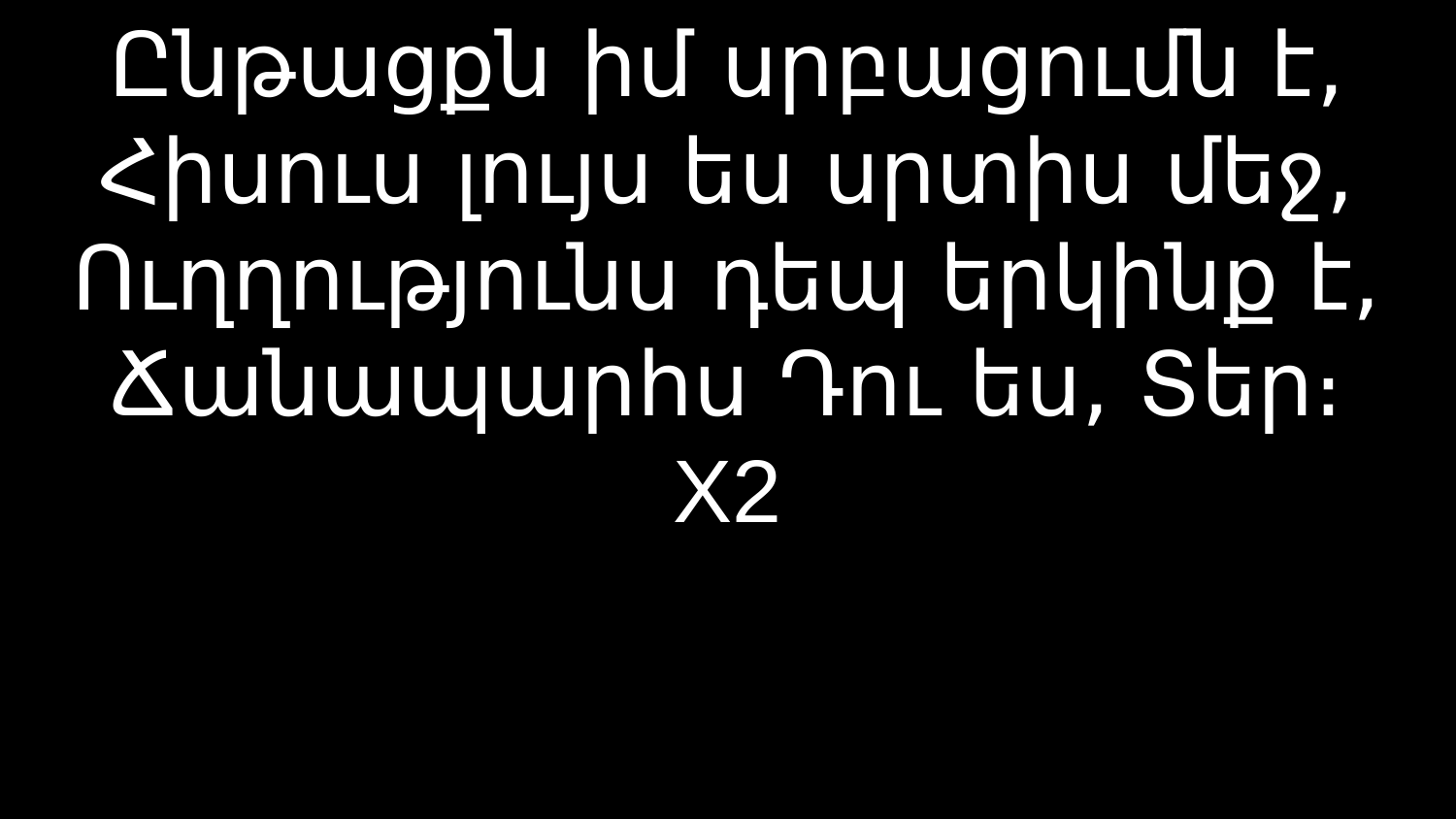

# Ընթացքն իմ սրբացումն է, Հիսուս լույս ես սրտիս մեջ, Ուղղությունս դեպ երկինք է, Ճանապարհս Դու ես, Տեր։ X2